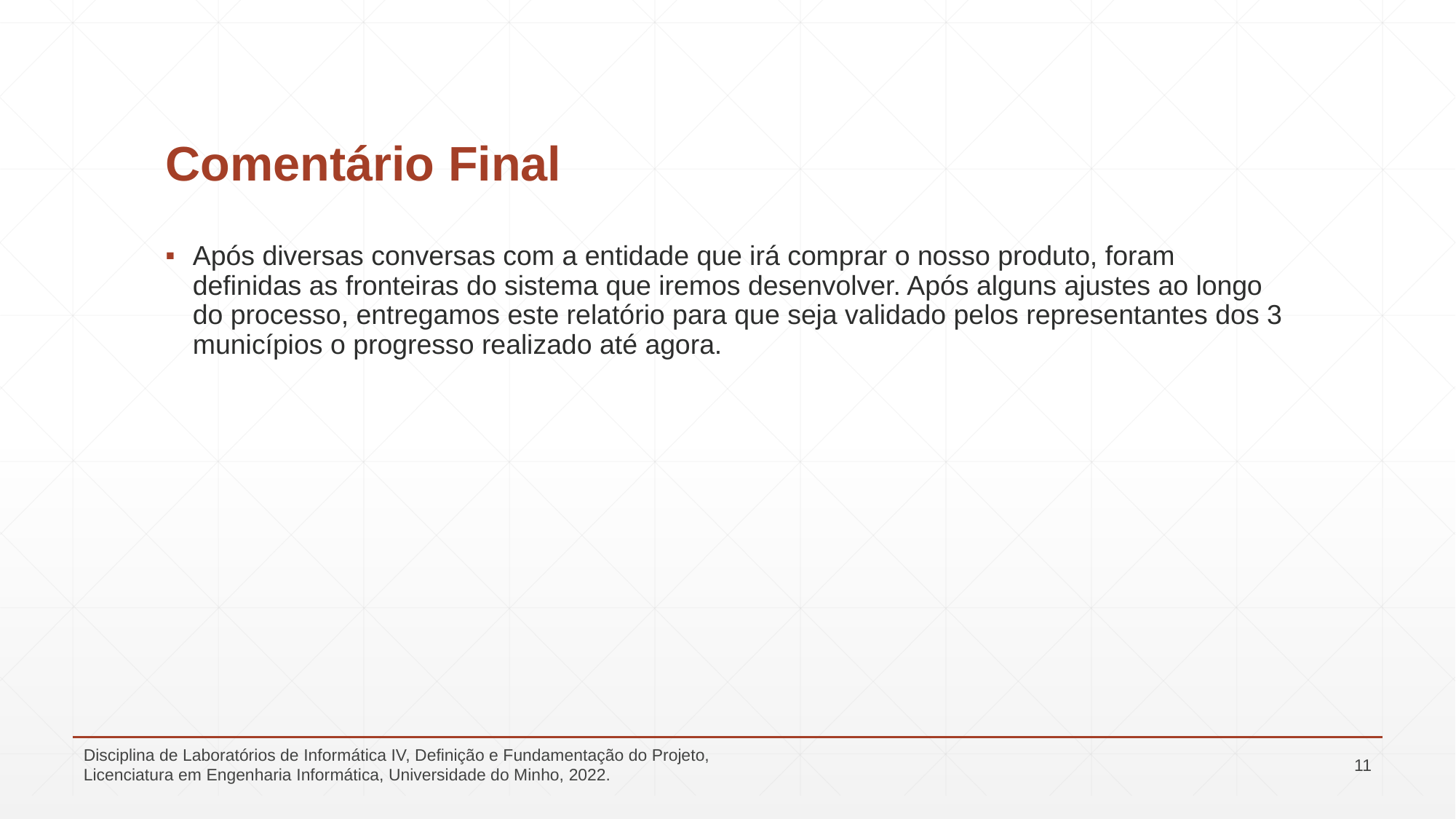

# Comentário Final
Após diversas conversas com a entidade que irá comprar o nosso produto, foram definidas as fronteiras do sistema que iremos desenvolver. Após alguns ajustes ao longo do processo, entregamos este relatório para que seja validado pelos representantes dos 3 municípios o progresso realizado até agora.
Disciplina de Laboratórios de Informática IV, Definição e Fundamentação do Projeto, Licenciatura em Engenharia Informática, Universidade do Minho, 2022.
11